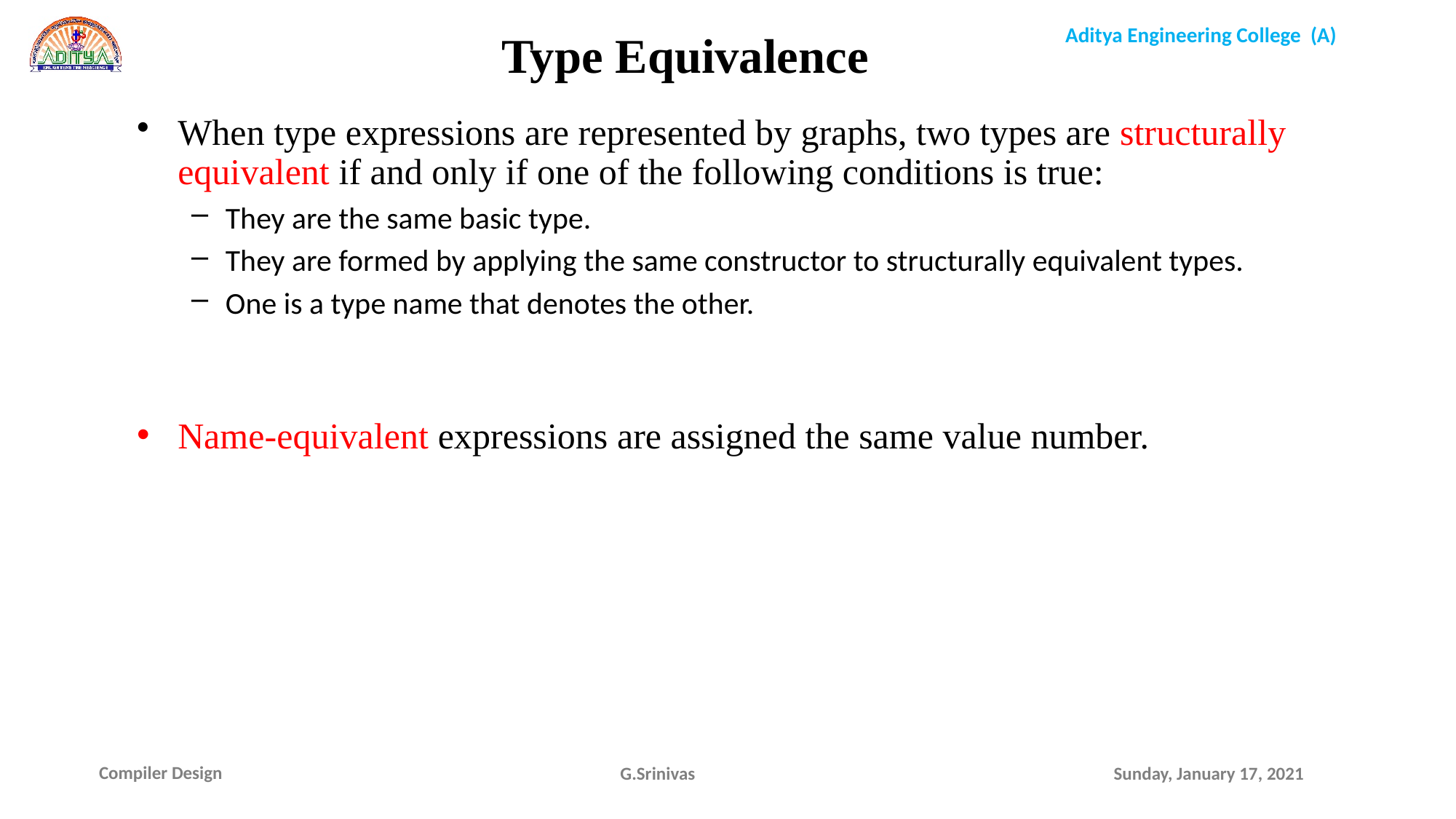

Type Equivalence
When type expressions are represented by graphs, two types are structurally equivalent if and only if one of the following conditions is true:
They are the same basic type.
They are formed by applying the same constructor to structurally equivalent types.
One is a type name that denotes the other.

Name-equivalent expressions are assigned the same value number.
G.Srinivas
Sunday, January 17, 2021